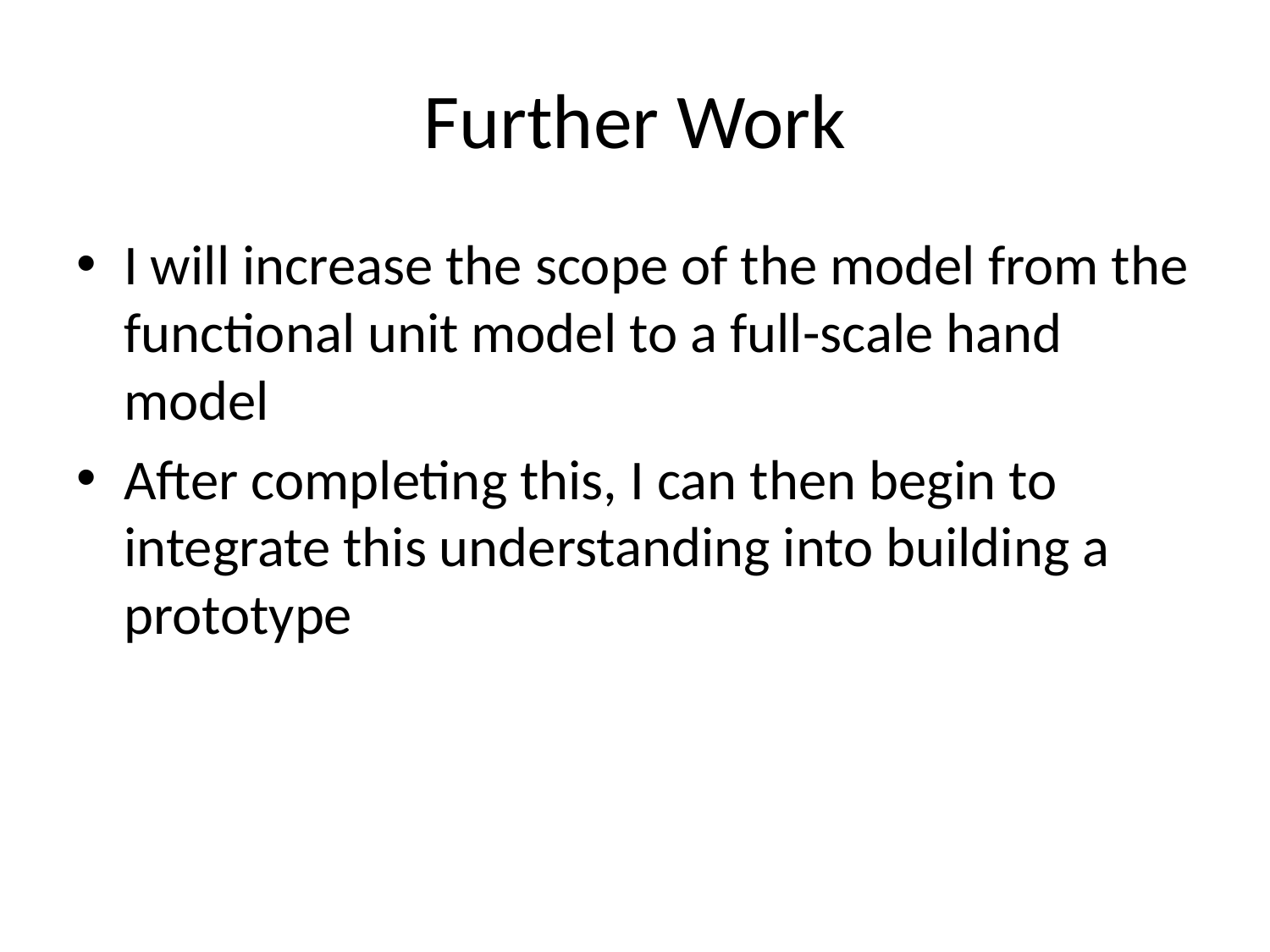

# Further Work
I will increase the scope of the model from the functional unit model to a full-scale hand model
After completing this, I can then begin to integrate this understanding into building a prototype